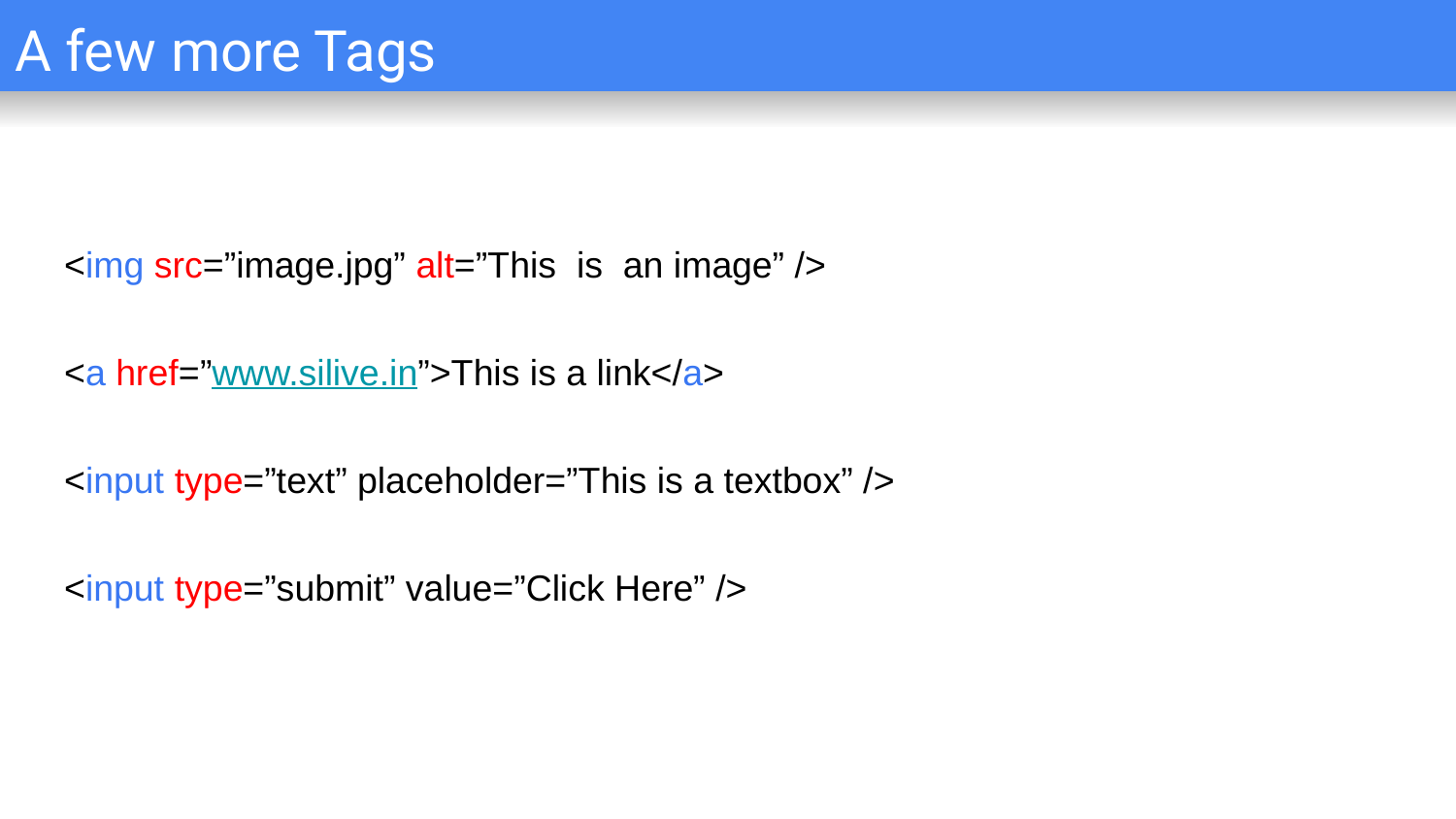

# A few more Tags

<img src=”image.jpg” alt=”This  is  an image” />
<a href=”www.silive.in”>This is a link</a>
<input type=”text” placeholder=”This is a textbox” />
<input type=”submit” value=”Click Here” />